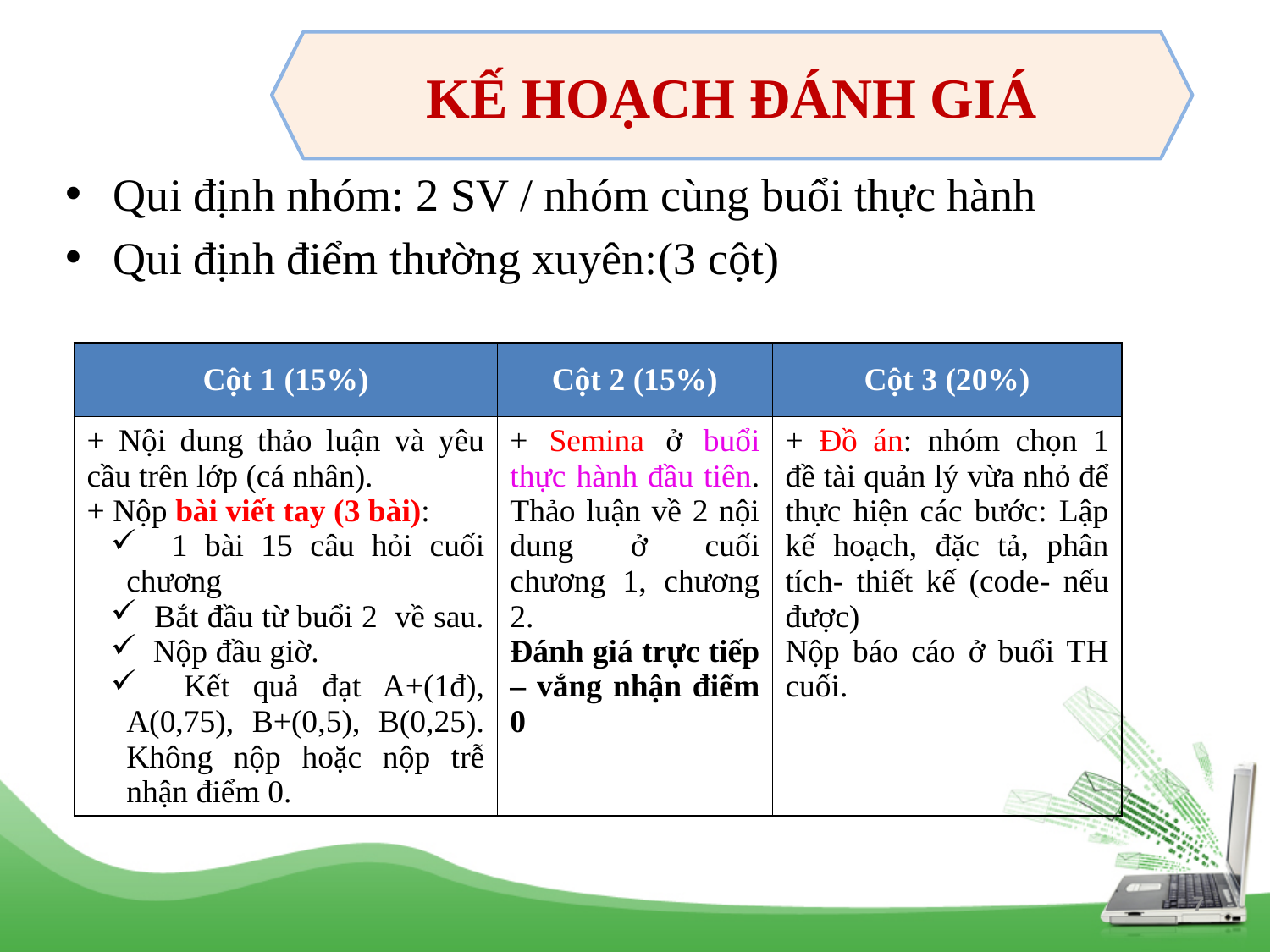

KẾ HOẠCH ĐÁNH GIÁ
Qui định nhóm: 2 SV / nhóm cùng buổi thực hành
Qui định điểm thường xuyên:(3 cột)

| Cột 1 (15%) | Cột 2 (15%) | Cột 3 (20%) |
| --- | --- | --- |
| + Nội dung thảo luận và yêu cầu trên lớp (cá nhân). + Nộp bài viết tay (3 bài): 1 bài 15 câu hỏi cuối chương Bắt đầu từ buổi 2 về sau. Nộp đầu giờ. Kết quả đạt A+(1đ), A(0,75), B+(0,5), B(0,25). Không nộp hoặc nộp trễ nhận điểm 0. | + Semina ở buổi thực hành đầu tiên. Thảo luận về 2 nội dung ở cuối chương 1, chương 2. Đánh giá trực tiếp – vắng nhận điểm 0 | + Đồ án: nhóm chọn 1 đề tài quản lý vừa nhỏ để thực hiện các bước: Lập kế hoạch, đặc tả, phân tích- thiết kế (code- nếu được) Nộp báo cáo ở buổi TH cuối. |
7